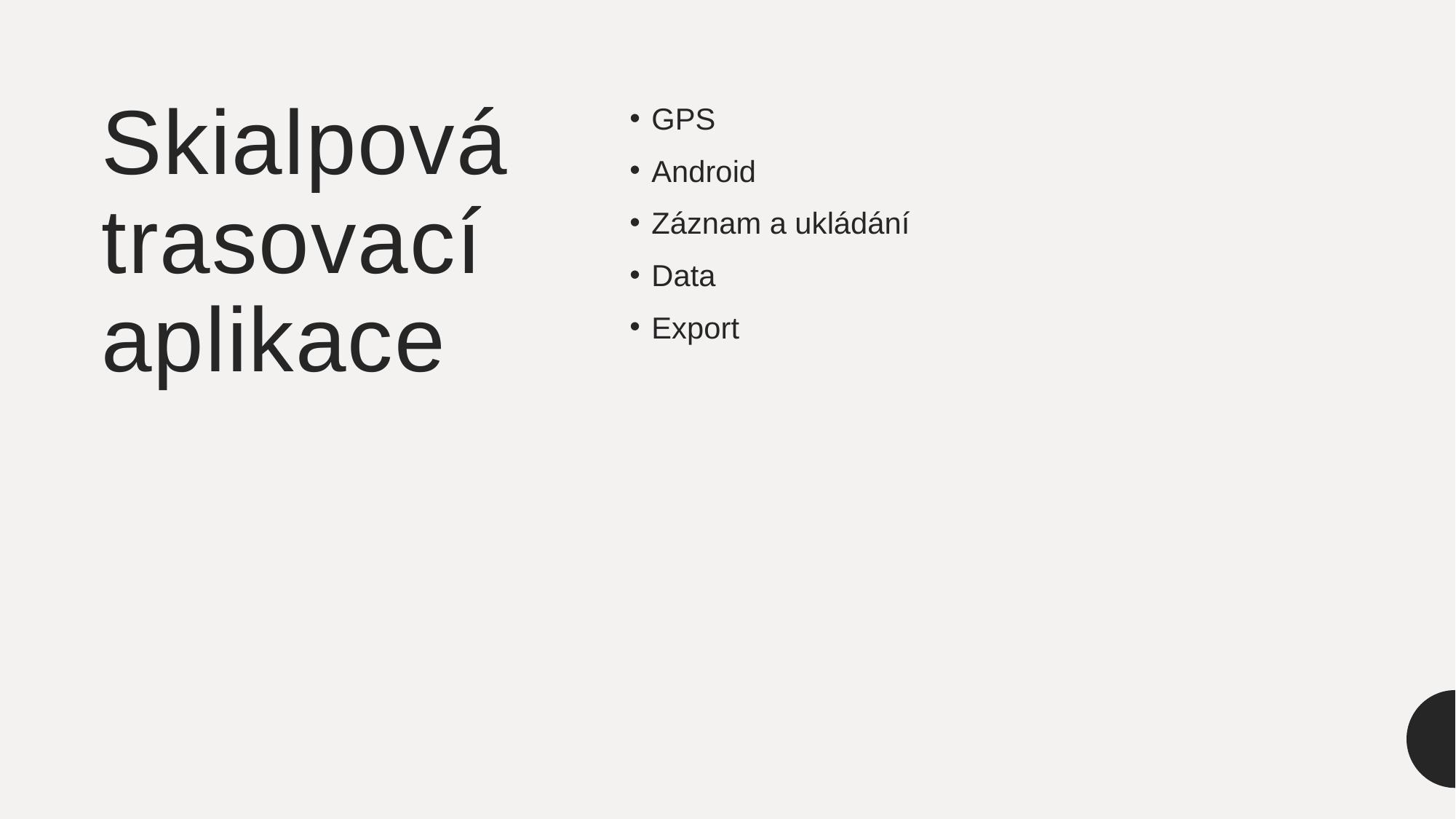

# Skialpová trasovací aplikace
GPS
Android
Záznam a ukládání
Data
Export